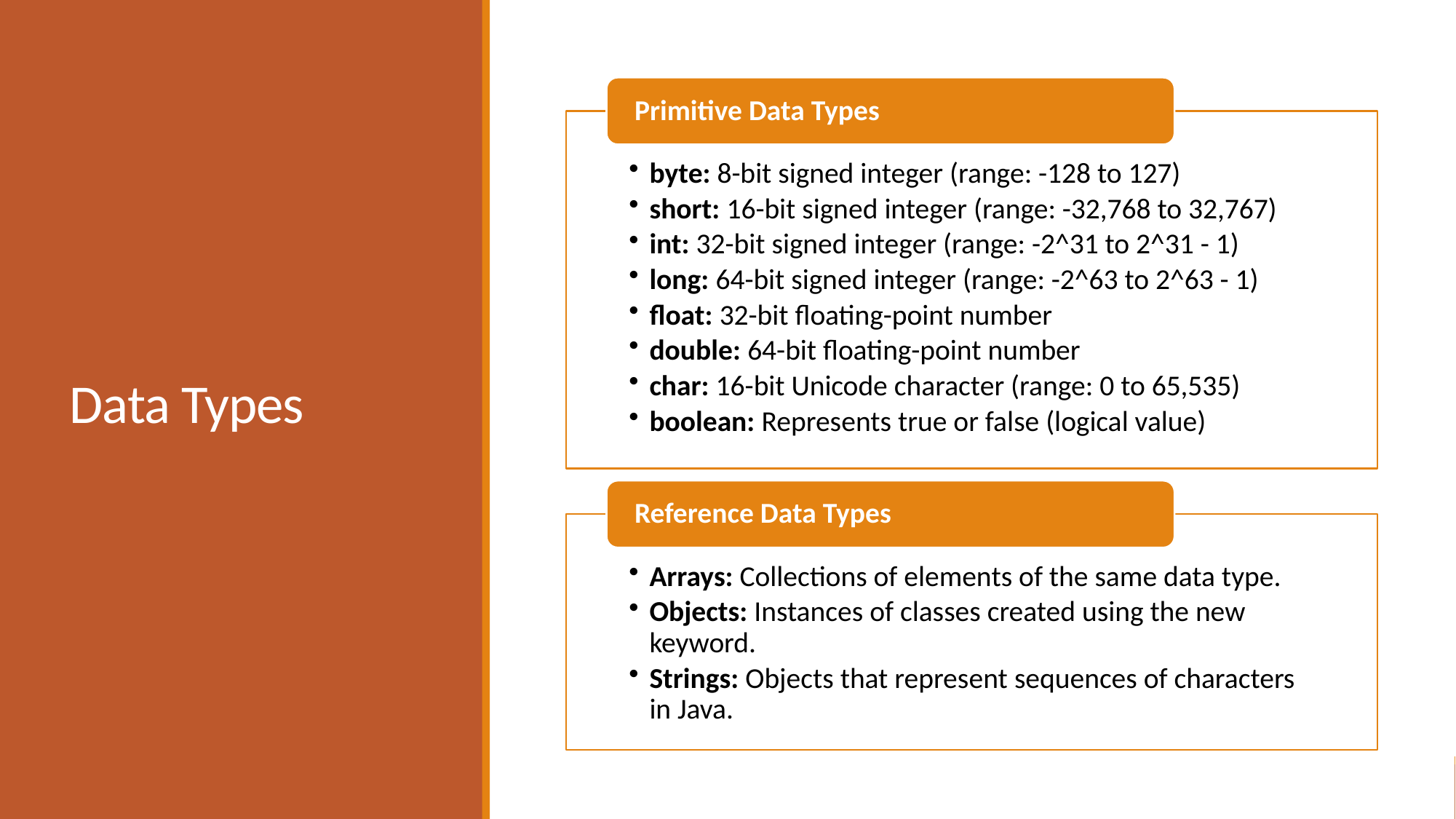

# Data Types
byte: 8-bit signed integer (range: -128 to 127)
short: 16-bit signed integer (range: -32,768 to 32,767)
int: 32-bit signed integer (range: -2^31 to 2^31 - 1)
long: 64-bit signed integer (range: -2^63 to 2^63 - 1)
float: 32-bit floating-point number
double: 64-bit floating-point number
char: 16-bit Unicode character (range: 0 to 65,535)
boolean: Represents true or false (logical value)
Primitive Data Types
Arrays: Collections of elements of the same data type.
Objects: Instances of classes created using the new keyword.
Strings: Objects that represent sequences of characters in Java.
Reference Data Types